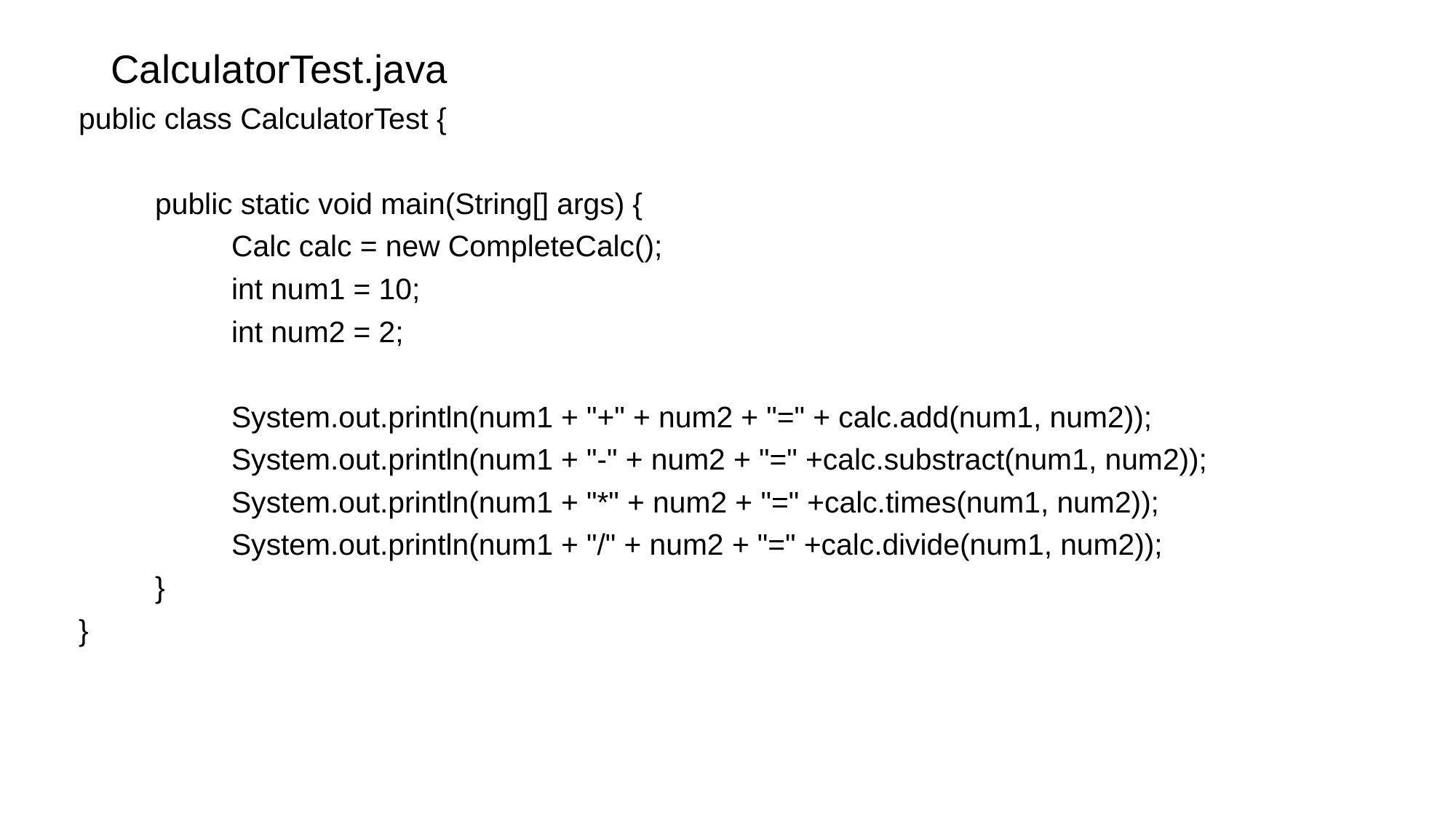

# CalculatorTest.java
public class CalculatorTest {

	public static void main(String[] args) {
		Calc calc = new CompleteCalc();
		int num1 = 10;
		int num2 = 2;

		System.out.println(num1 + "+" + num2 + "=" + calc.add(num1, num2));
		System.out.println(num1 + "-" + num2 + "=" +calc.substract(num1, num2));
		System.out.println(num1 + "*" + num2 + "=" +calc.times(num1, num2));
		System.out.println(num1 + "/" + num2 + "=" +calc.divide(num1, num2));
	}
}